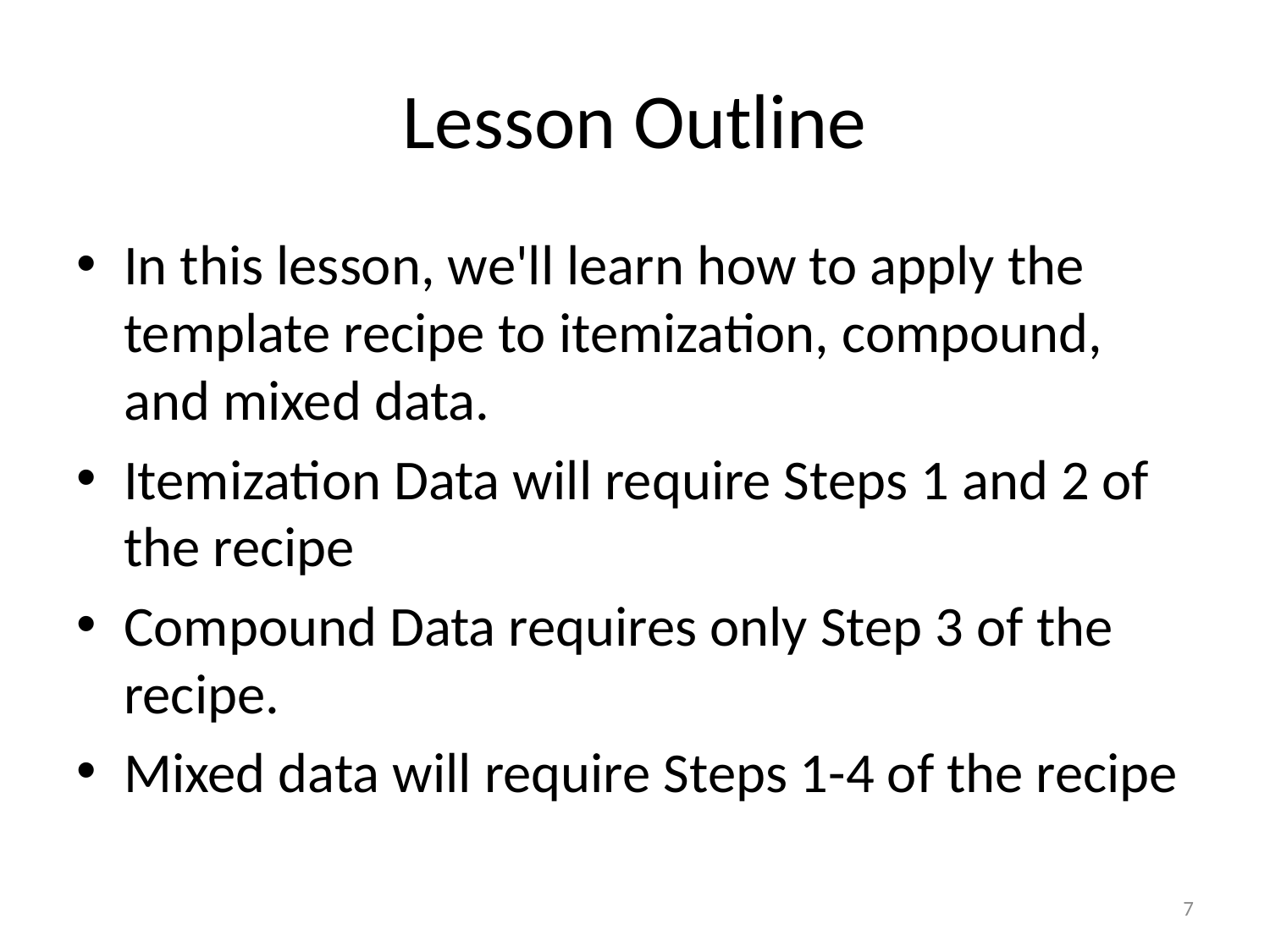

# Lesson Outline
In this lesson, we'll learn how to apply the template recipe to itemization, compound, and mixed data.
Itemization Data will require Steps 1 and 2 of the recipe
Compound Data requires only Step 3 of the recipe.
Mixed data will require Steps 1-4 of the recipe
7